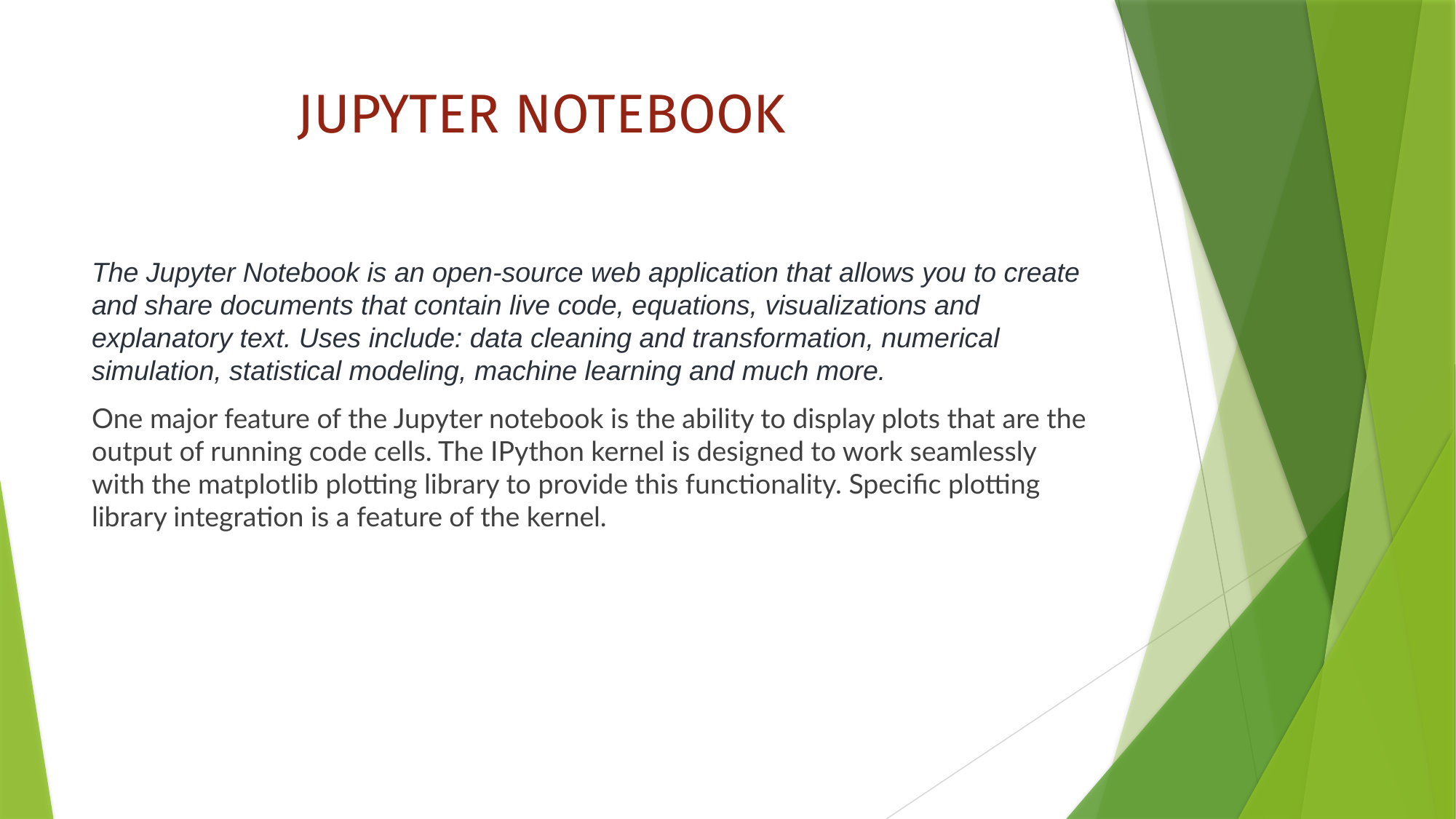

# JUPYTER NOTEBOOK
The Jupyter Notebook is an open-source web application that allows you to create and share documents that contain live code, equations, visualizations and explanatory text. Uses include: data cleaning and transformation, numerical simulation, statistical modeling, machine learning and much more.
One major feature of the Jupyter notebook is the ability to display plots that are the output of running code cells. The IPython kernel is designed to work seamlessly with the matplotlib plotting library to provide this functionality. Specific plotting library integration is a feature of the kernel.